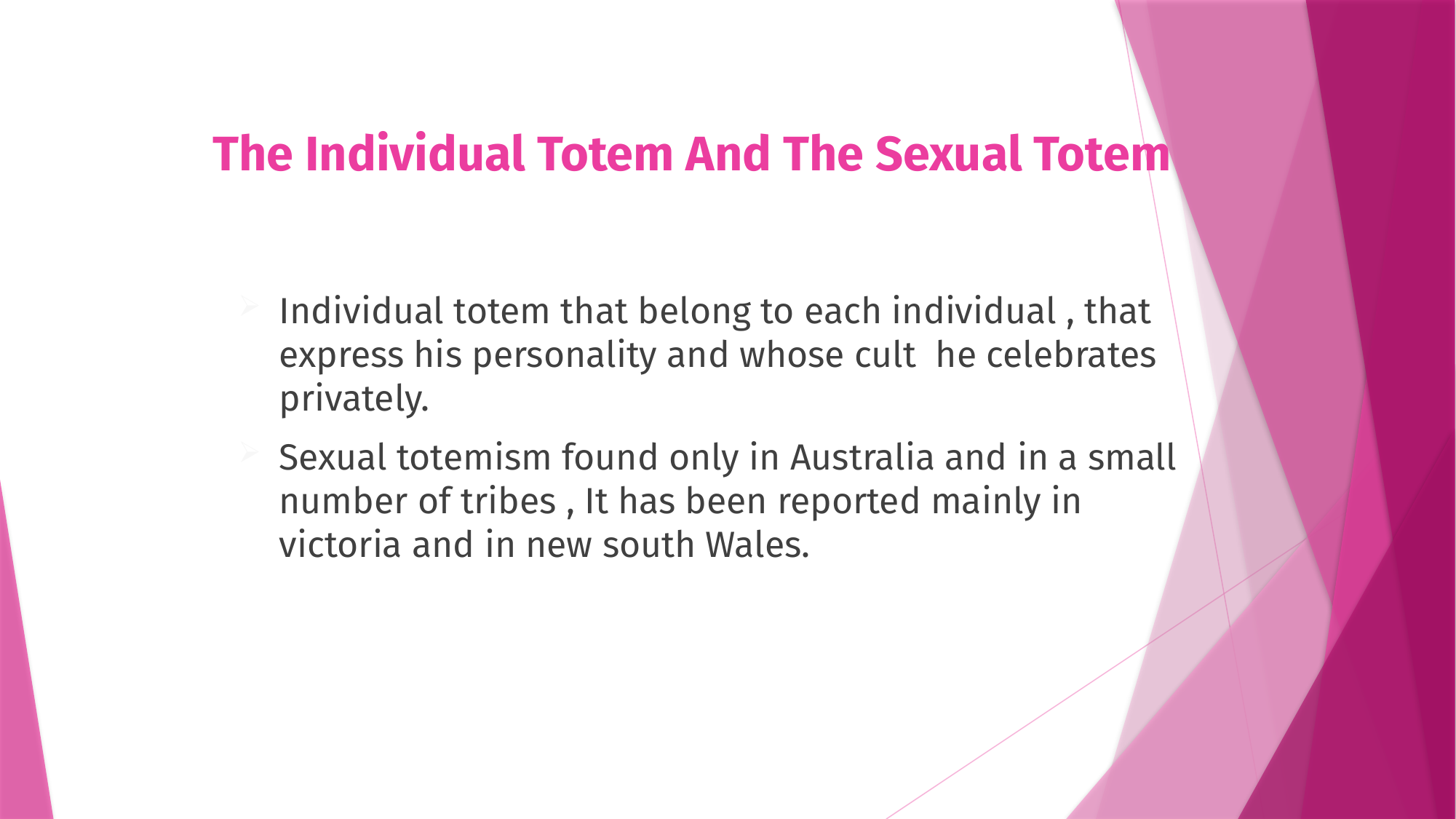

# The Individual Totem And The Sexual Totem
Individual totem that belong to each individual , that express his personality and whose cult  he celebrates privately.
Sexual totemism found only in Australia and in a small number of tribes , It has been reported mainly in victoria and in new south Wales.